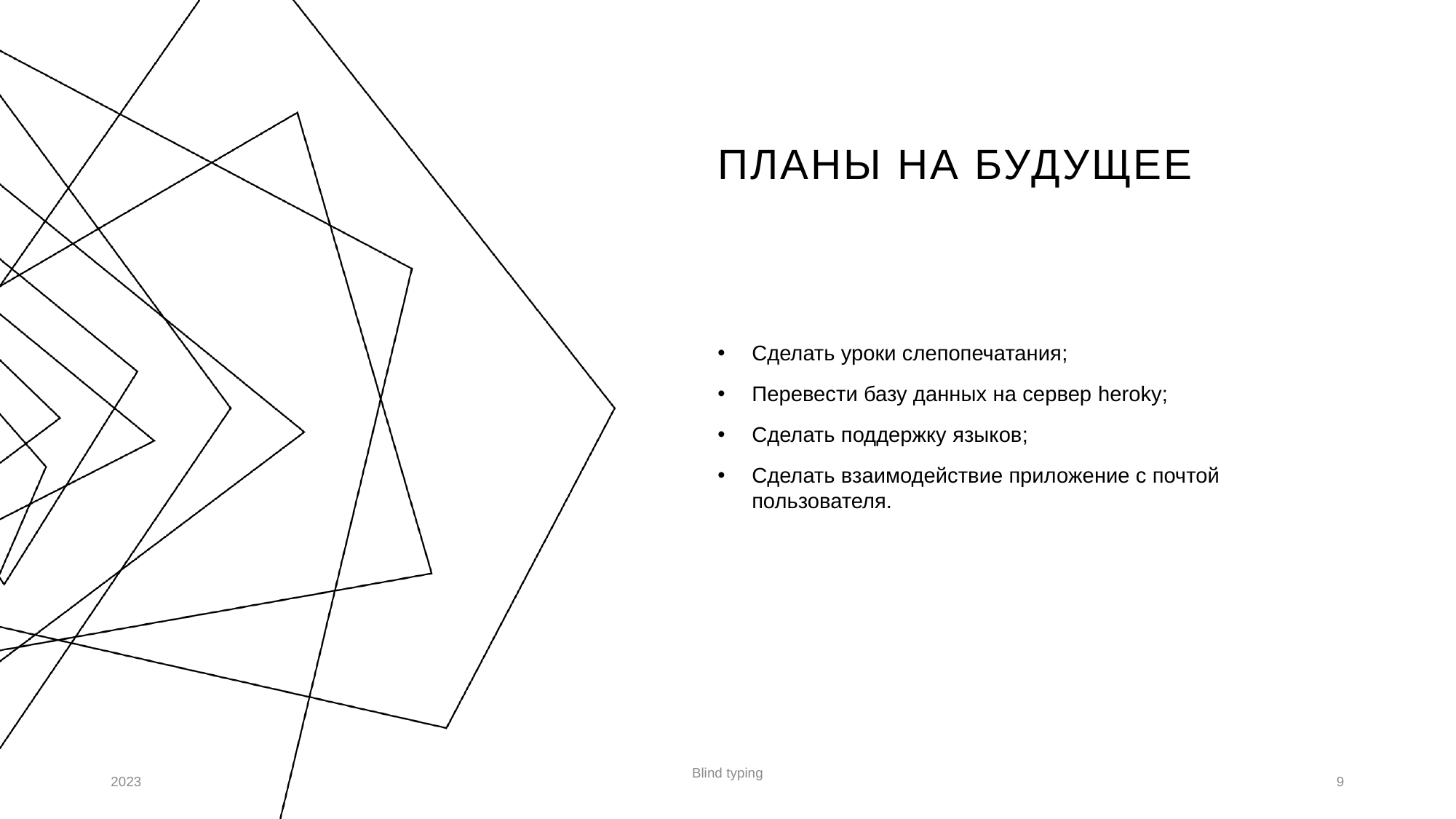

# Планы на будущее
Сделать уроки слепопечатания;
Перевести базу данных на сервер heroky;
Сделать поддержку языков;
Сделать взаимодействие приложение с почтой пользователя.

2023
Blind typing

9